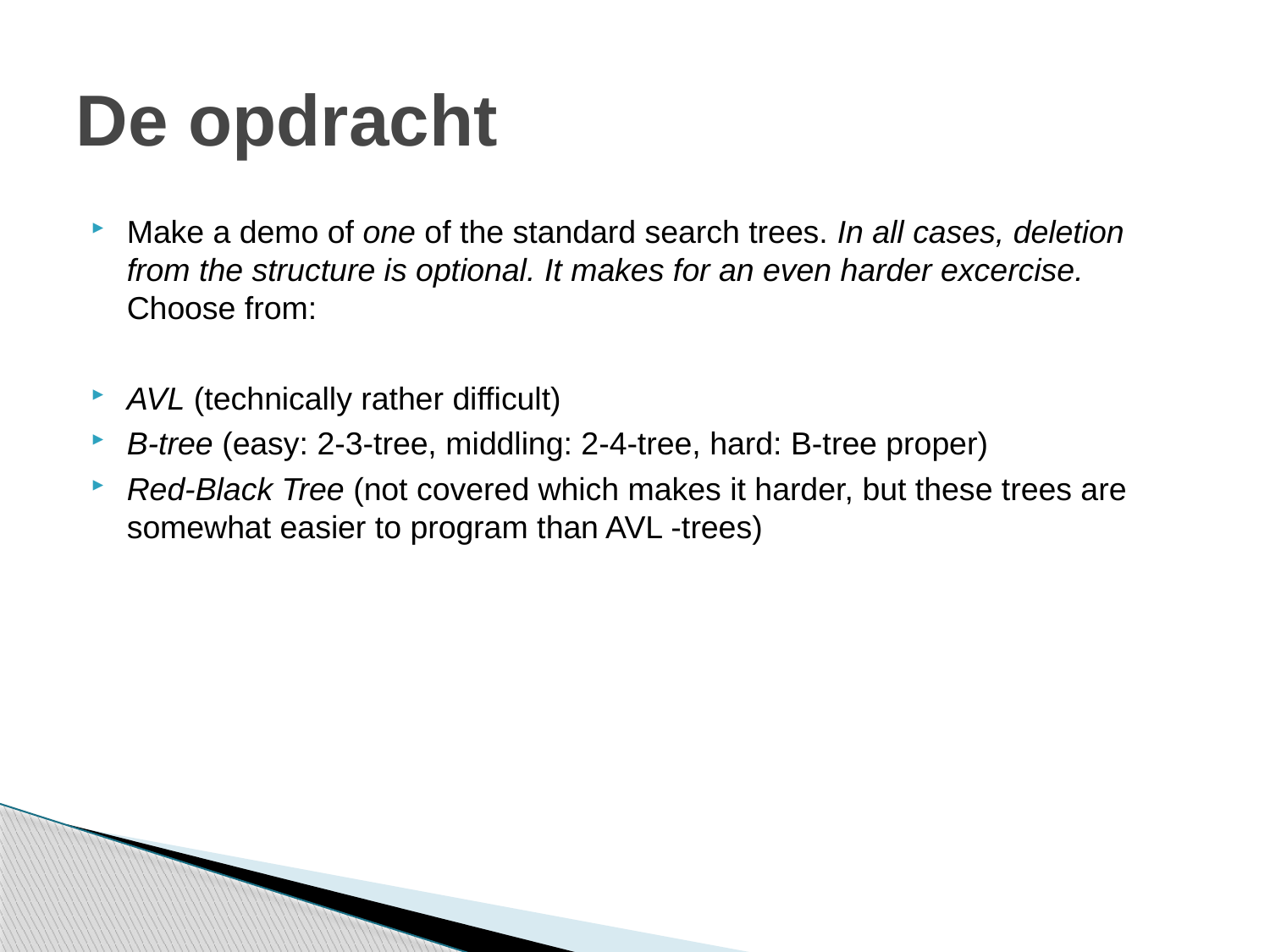

# De opdracht
Make a demo of one of the standard search trees. In all cases, deletion from the structure is optional. It makes for an even harder excercise. Choose from:

AVL (technically rather difficult)
B-tree (easy: 2-3-tree, middling: 2-4-tree, hard: B-tree proper)
Red-Black Tree (not covered which makes it harder, but these trees are somewhat easier to program than AVL -trees)